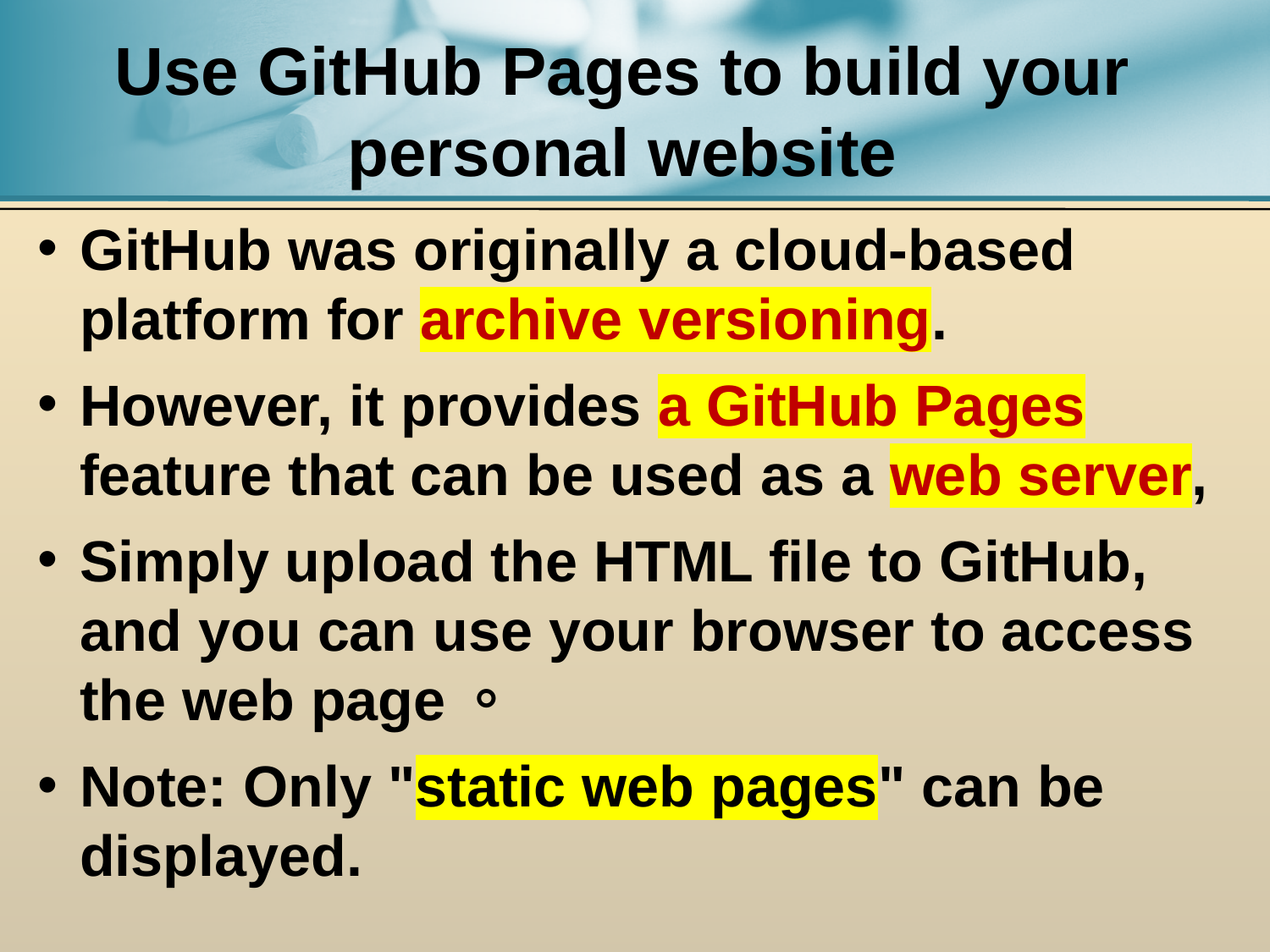

# Use GitHub Pages to build your personal website
GitHub was originally a cloud-based platform for archive versioning.
However, it provides a GitHub Pages feature that can be used as a web server,
Simply upload the HTML file to GitHub, and you can use your browser to access the web page。
Note: Only "static web pages" can be displayed.